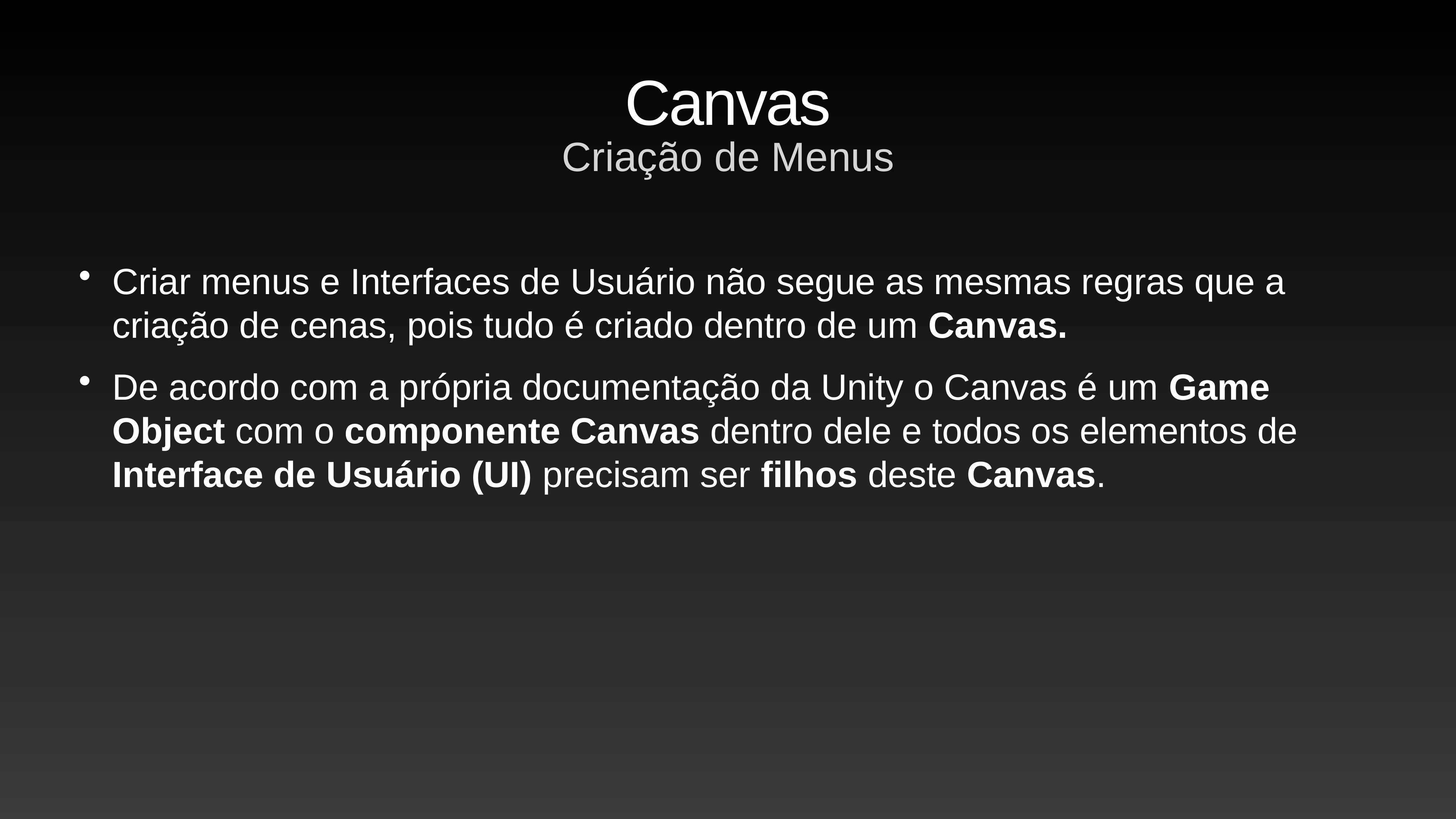

# Canvas
Criação de Menus
Criar menus e Interfaces de Usuário não segue as mesmas regras que a criação de cenas, pois tudo é criado dentro de um Canvas.
De acordo com a própria documentação da Unity o Canvas é um Game Object com o componente Canvas dentro dele e todos os elementos de Interface de Usuário (UI) precisam ser filhos deste Canvas.